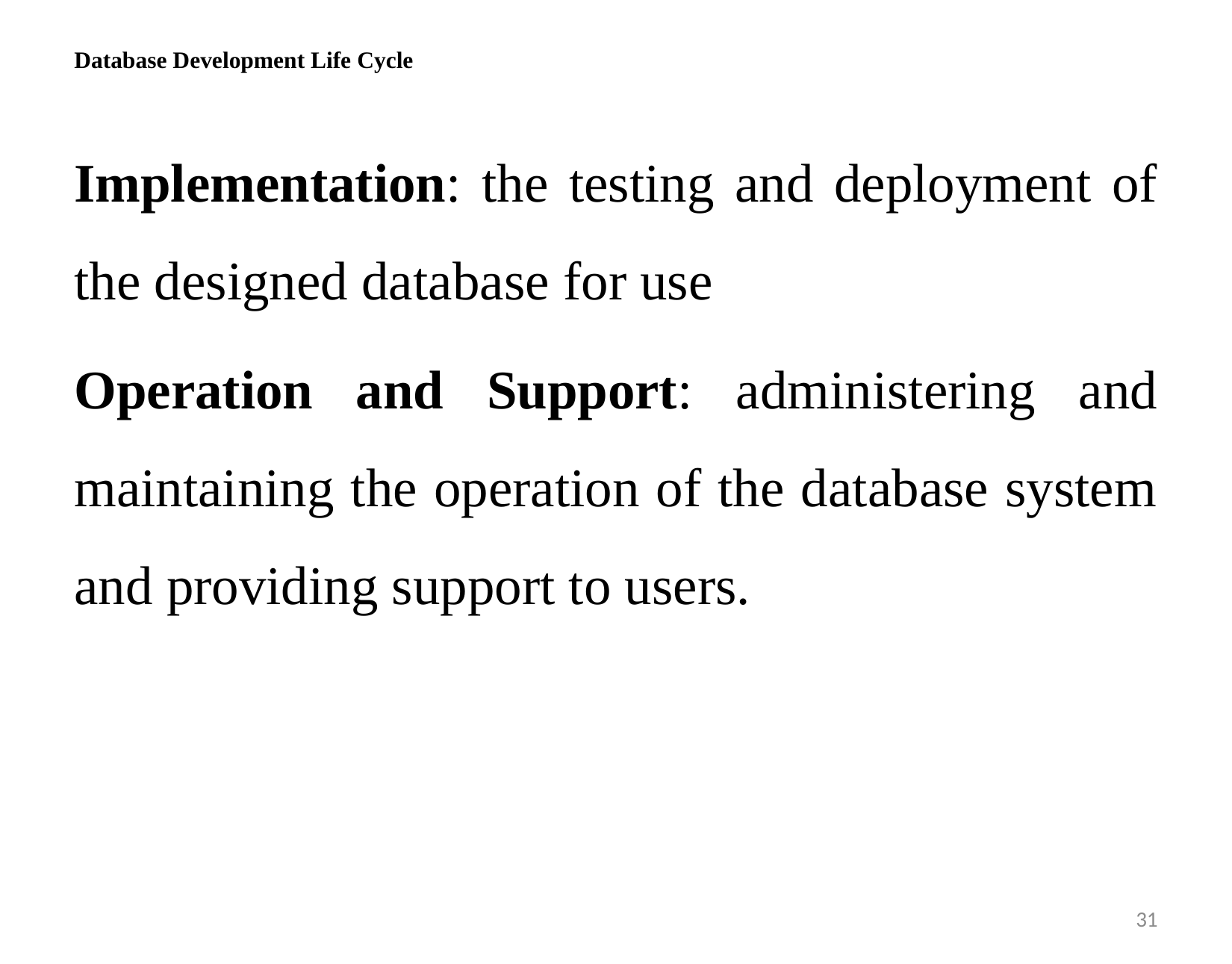

# Database Development Life Cycle
Implementation: the testing and deployment of the designed database for use
Operation and Support: administering and maintaining the operation of the database system and providing support to users.

31